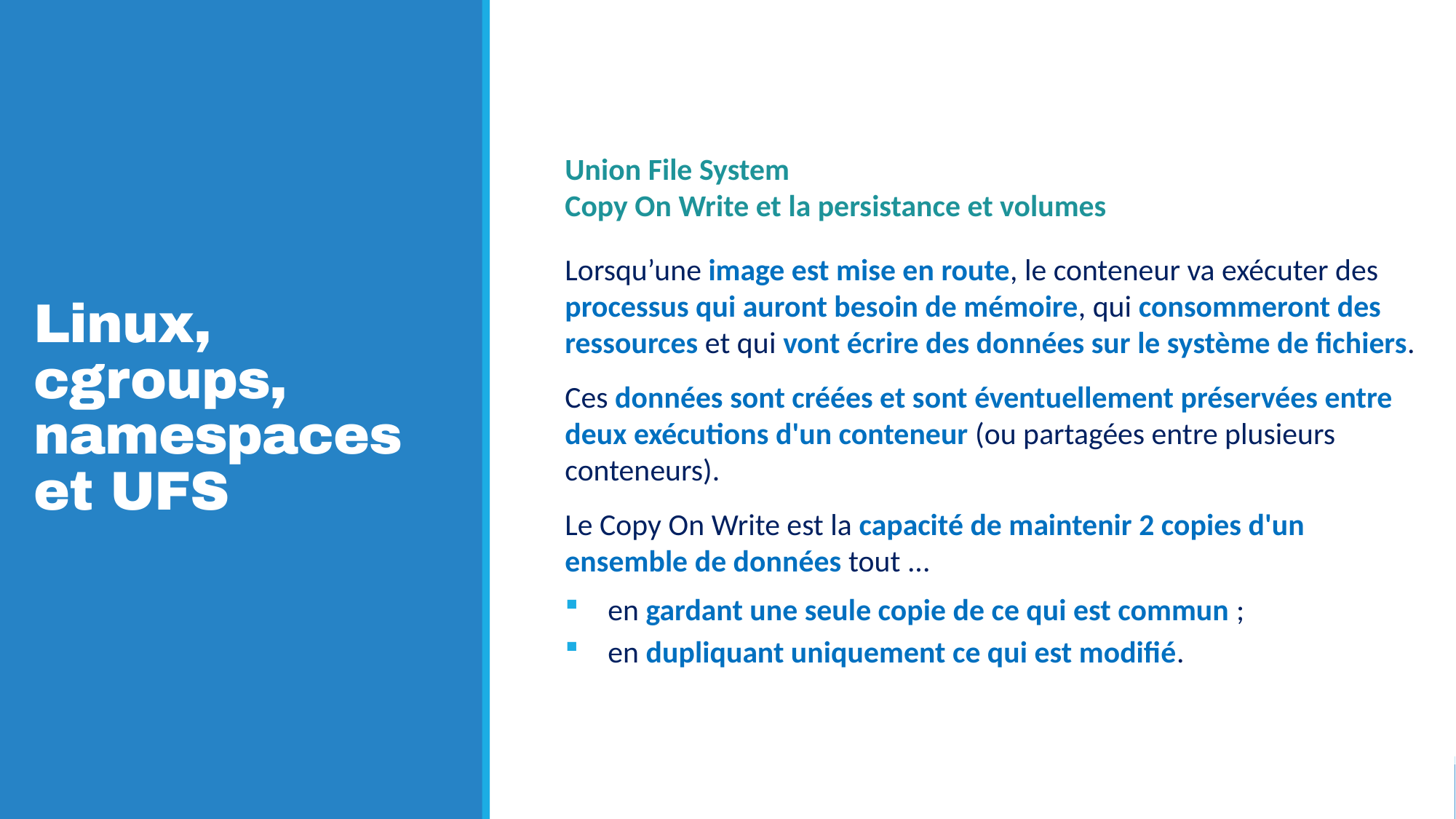

# Linux, cgroups, namespaces et UFS
Union File System
Copy On Write et la persistance et volumes
Lorsqu’une image est mise en route, le conteneur va exécuter des processus qui auront besoin de mémoire, qui consommeront des ressources et qui vont écrire des données sur le système de fichiers.
Ces données sont créées et sont éventuellement préservées entre deux exécutions d'un conteneur (ou partagées entre plusieurs conteneurs).
Le Copy On Write est la capacité de maintenir 2 copies d'un ensemble de données tout ...
en gardant une seule copie de ce qui est commun ;
en dupliquant uniquement ce qui est modifié.